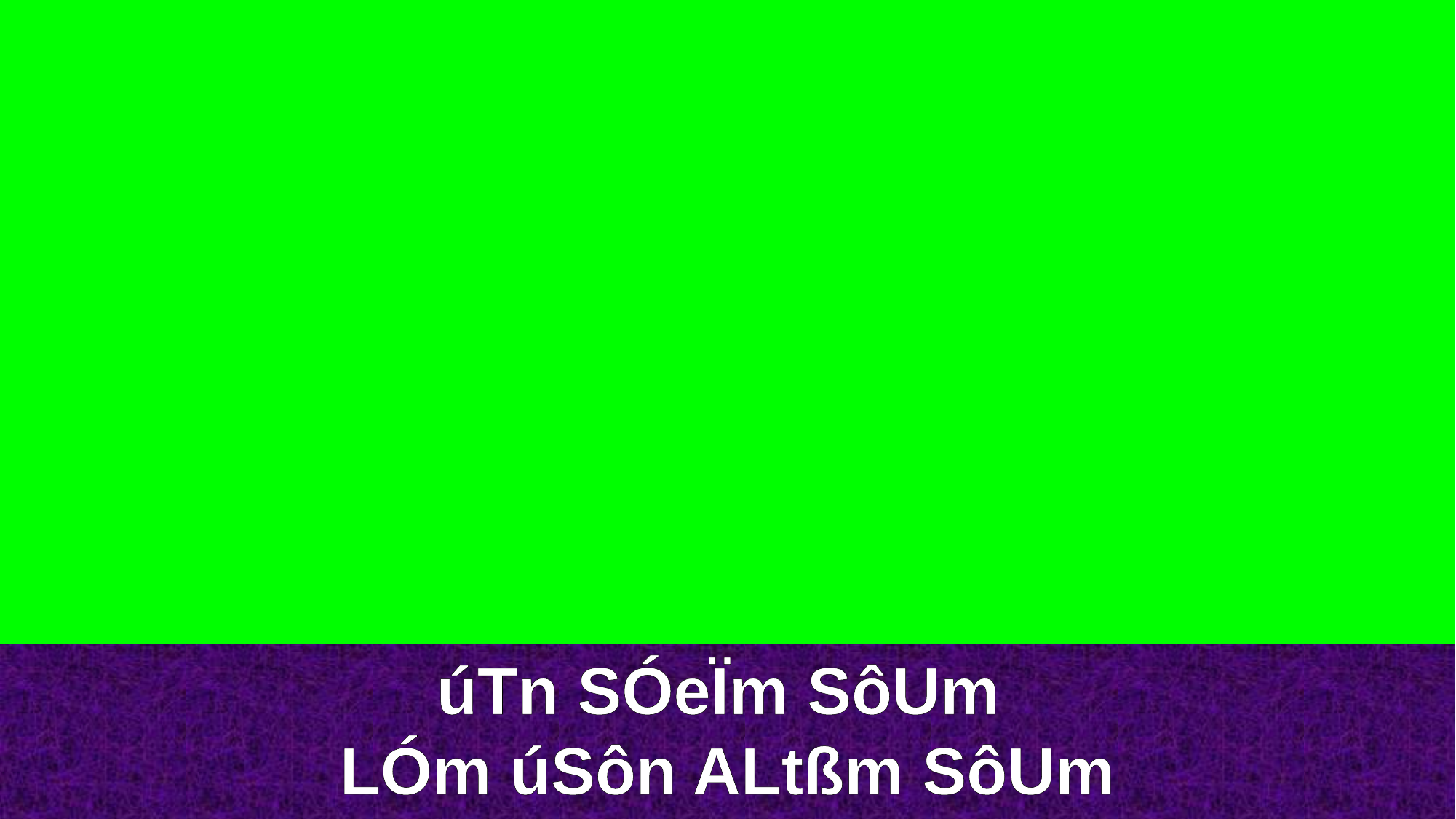

úTn SÓeÏm SôUm
LÓm úSôn ALtßm SôUm